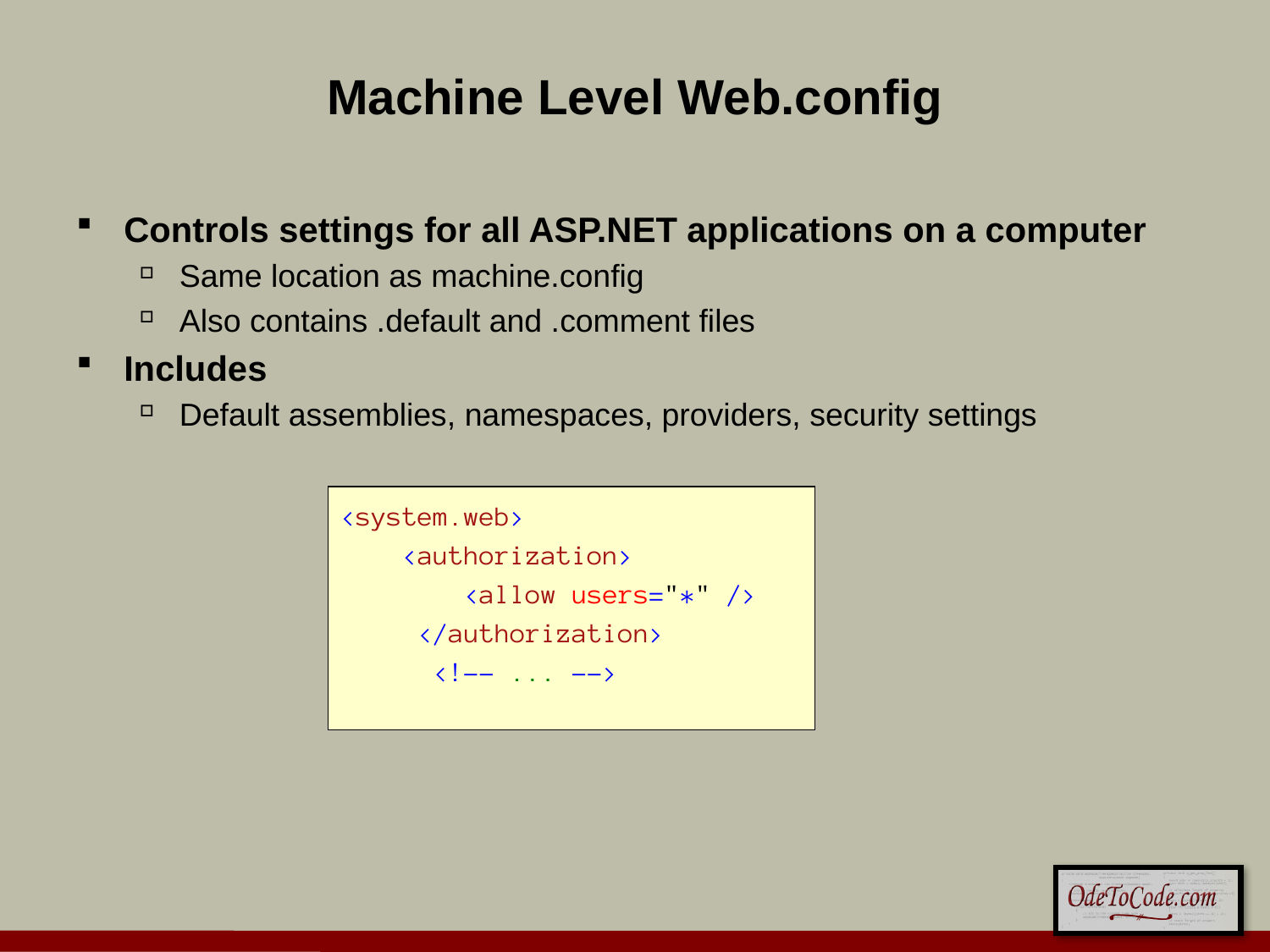

# Machine Level Web.config
Controls settings for all ASP.NET applications on a computer
Same location as machine.config
Also contains .default and .comment files
Includes
Default assemblies, namespaces, providers, security settings
<system.web>
    <authorization>
        <allow users="*" />
     </authorization>
      <!-- ... -->